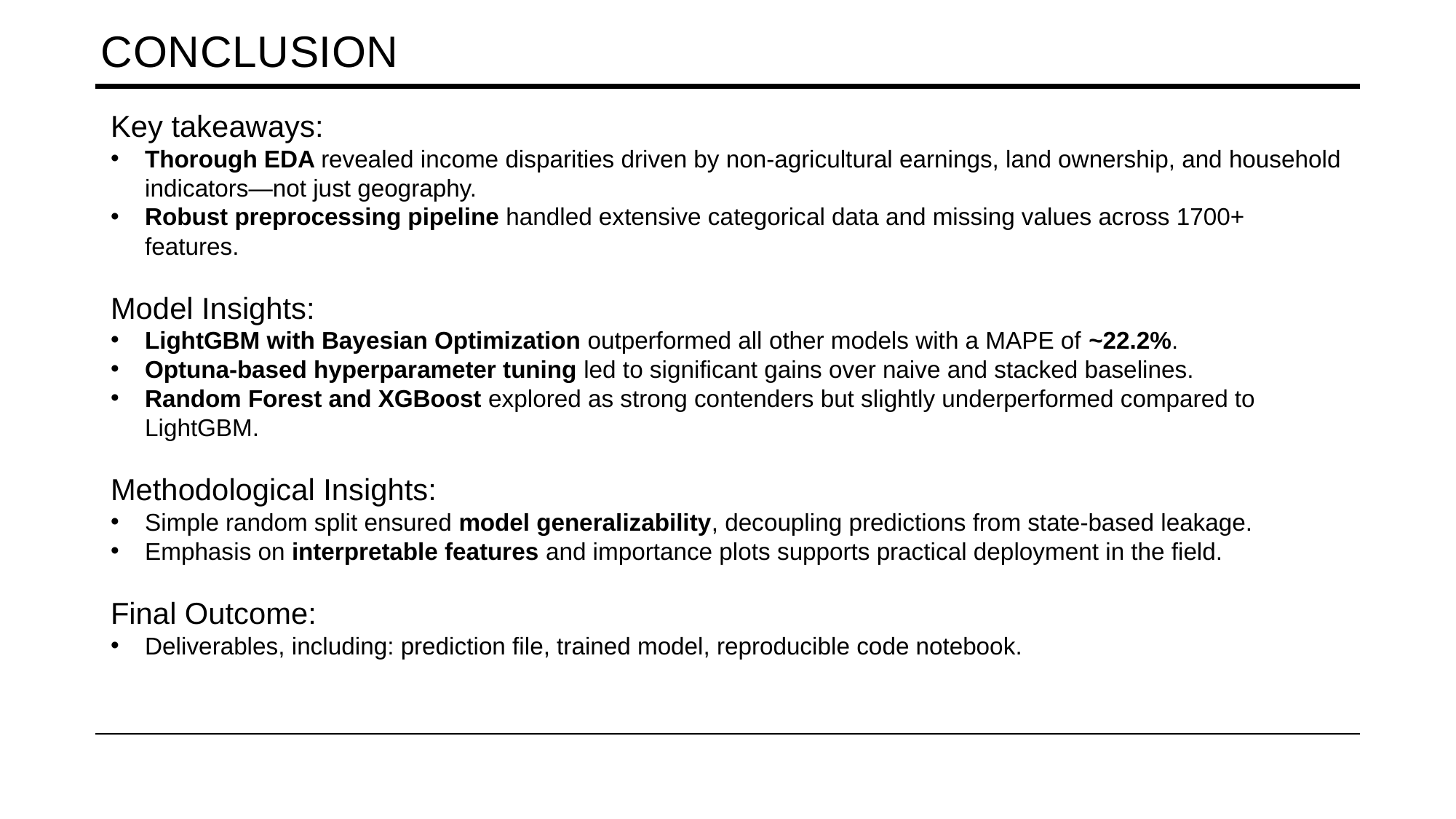

Conclusion
Key takeaways:
Thorough EDA revealed income disparities driven by non-agricultural earnings, land ownership, and household indicators—not just geography.
Robust preprocessing pipeline handled extensive categorical data and missing values across 1700+ features.

Model Insights:
LightGBM with Bayesian Optimization outperformed all other models with a MAPE of ~22.2%.
Optuna-based hyperparameter tuning led to significant gains over naive and stacked baselines.
Random Forest and XGBoost explored as strong contenders but slightly underperformed compared to LightGBM.

Methodological Insights:
Simple random split ensured model generalizability, decoupling predictions from state-based leakage.
Emphasis on interpretable features and importance plots supports practical deployment in the field.

Final Outcome:
Deliverables, including: prediction file, trained model, reproducible code notebook.